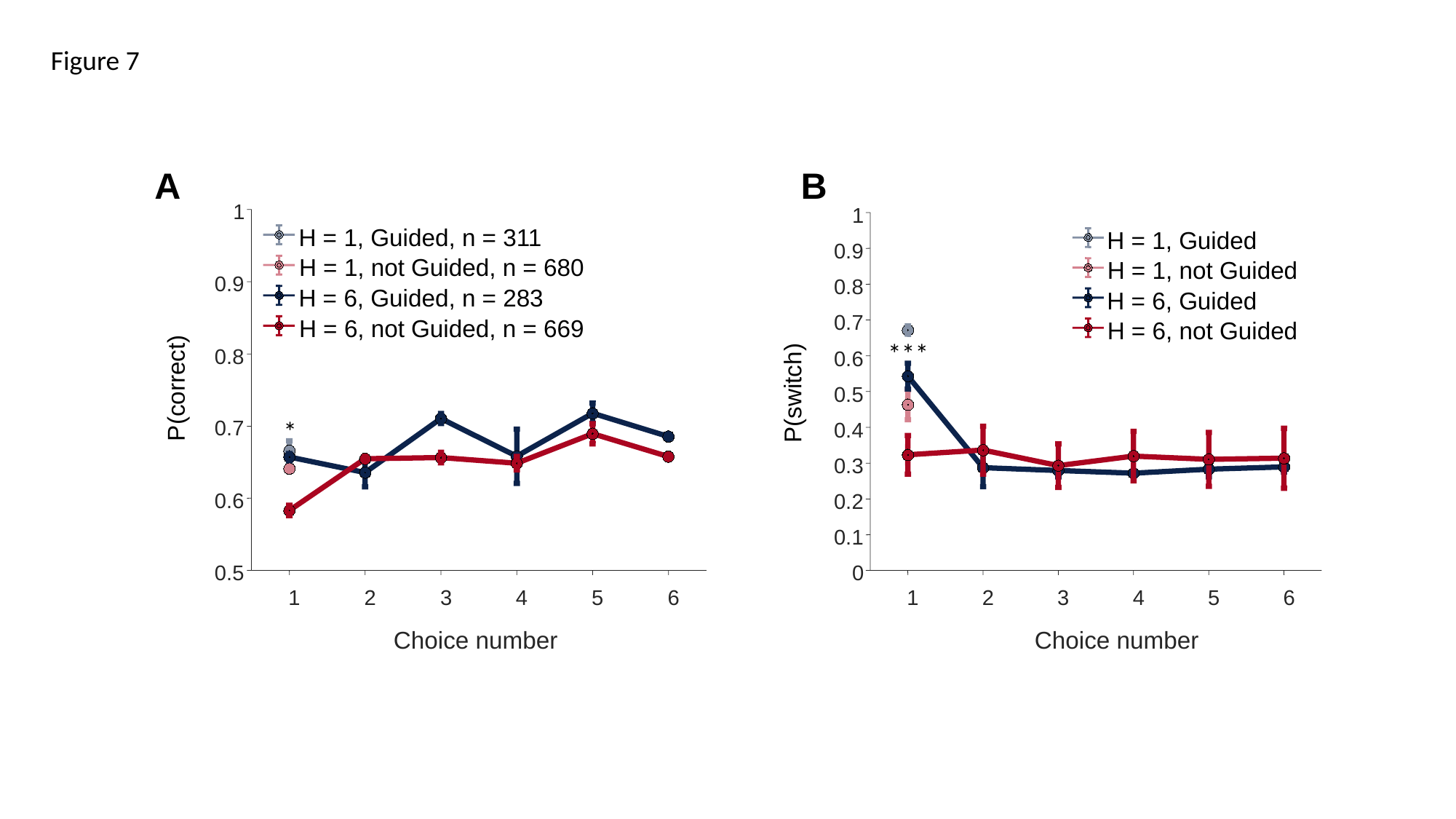

Figure 7
A
B
1
1

H = 1, Guided, n = 311
H = 1, Guided

0.9

H = 1, not Guided, n = 680
H = 1, not Guided

0.9
0.8

H = 6, Guided, n = 283

H = 6, Guided

0.7
H = 6, not Guided, n = 669
H = 6, not Guided

***

0.8
0.6

P(correct)

P(switch)

0.5

*

0.7

0.4

0.3

0.6

0.2

0.1

0.5
0

1
2
3
4
5
6
1
2
3
4
5
6
Choice number
Choice number